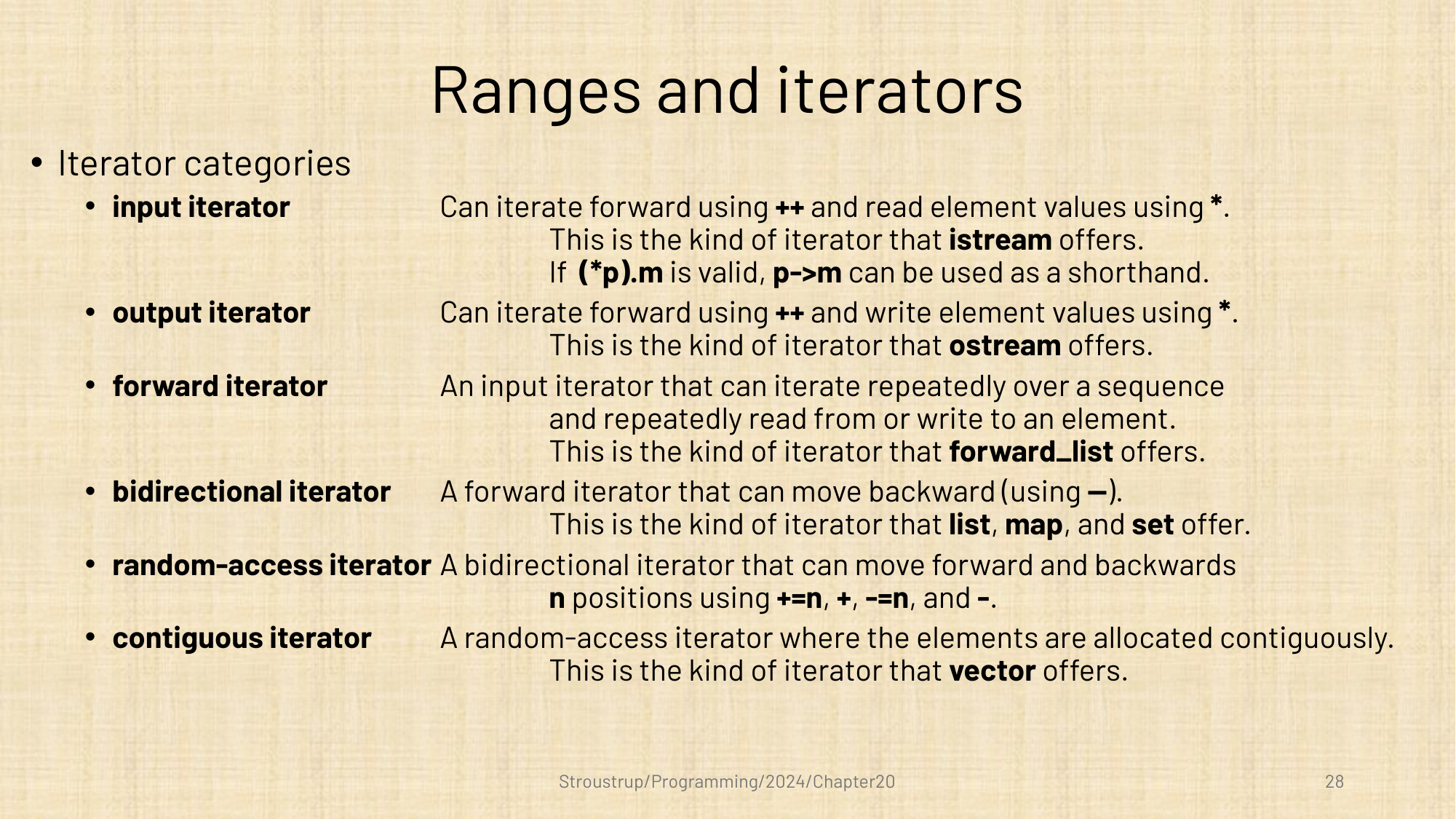

# Ranges and iterators
Iterator categories
input iterator		Can iterate forward using ++ and read element values using *.
				This is the kind of iterator that istream offers.
				If  (*p).m is valid, p->m can be used as a shorthand.
output iterator		Can iterate forward using ++ and write element values using *.
				This is the kind of iterator that ostream offers.
forward iterator		An input iterator that can iterate repeatedly over a sequence
				and repeatedly read from or write to an element.
				This is the kind of iterator that forward_list offers.
bidirectional iterator	A forward iterator that can move backward (using --).
				This is the kind of iterator that list, map, and set offer.
random-access iterator	A bidirectional iterator that can move forward and backwards
				n positions using +=n, +, -=n, and -.
contiguous iterator	A random-access iterator where the elements are allocated contiguously.
				This is the kind of iterator that vector offers.
Stroustrup/Programming/2024/Chapter20
28